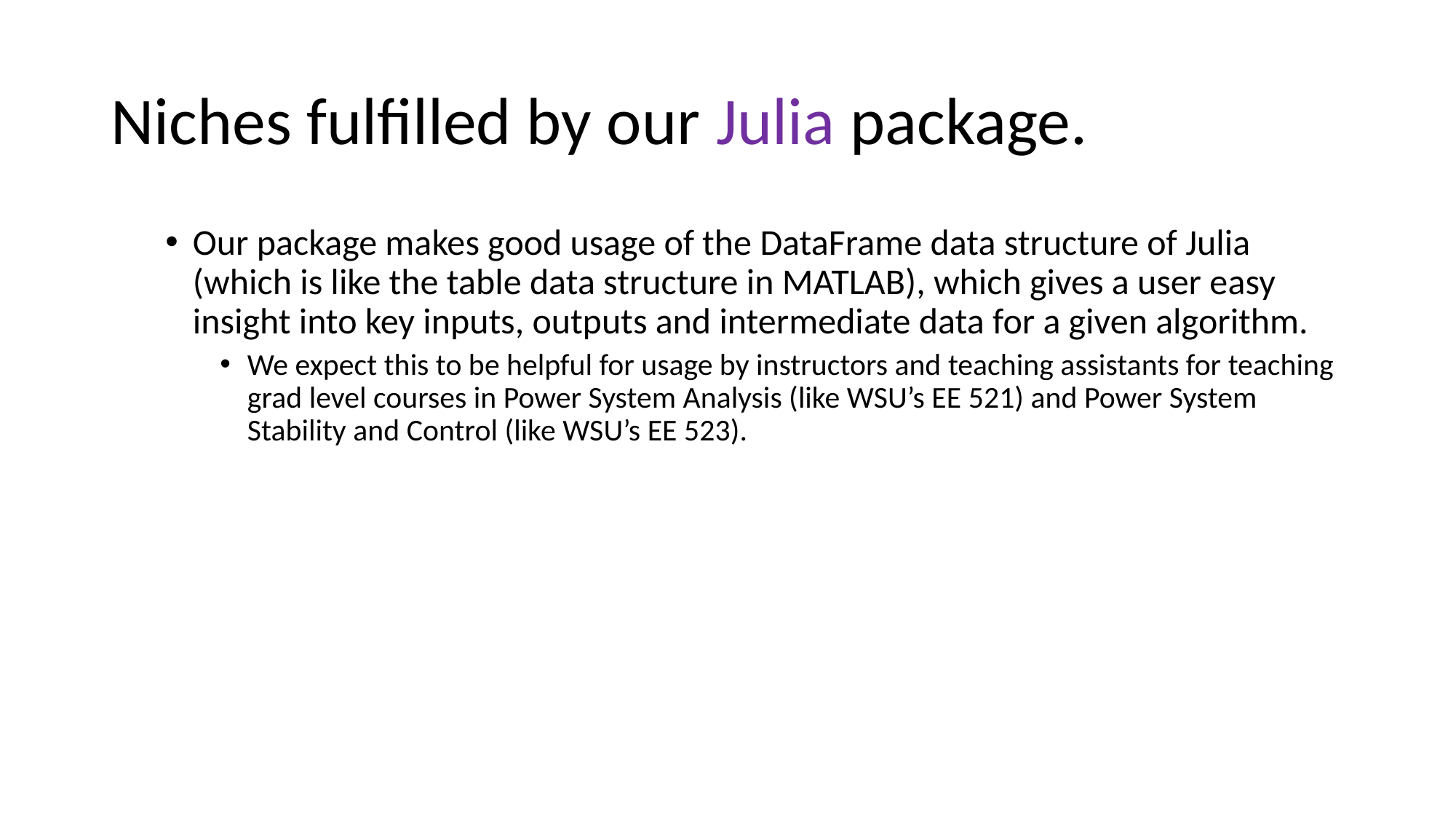

# Niches fulfilled by our Julia package.
Our package makes good usage of the DataFrame data structure of Julia (which is like the table data structure in MATLAB), which gives a user easy insight into key inputs, outputs and intermediate data for a given algorithm.
We expect this to be helpful for usage by instructors and teaching assistants for teaching grad level courses in Power System Analysis (like WSU’s EE 521) and Power System Stability and Control (like WSU’s EE 523).